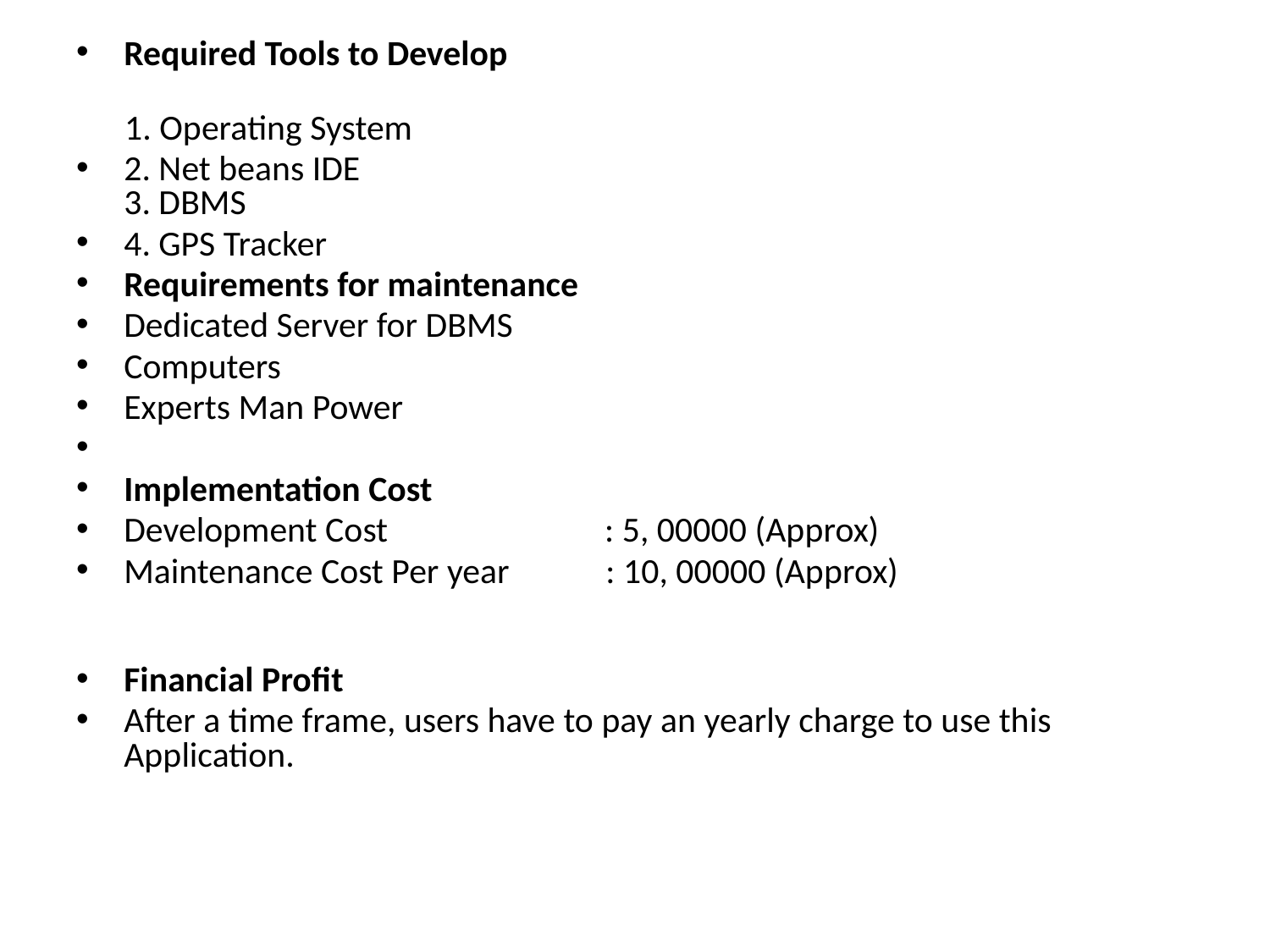

Required Tools to Develop
      1. Operating System
2. Net beans IDE
3. DBMS
4. GPS Tracker
Requirements for maintenance
Dedicated Server for DBMS
Computers
Experts Man Power

Implementation Cost
Development Cost                           : 5, 00000 (Approx)
Maintenance Cost Per year            : 10, 00000 (Approx)
Financial Profit
After a time frame, users have to pay an yearly charge to use this Application.